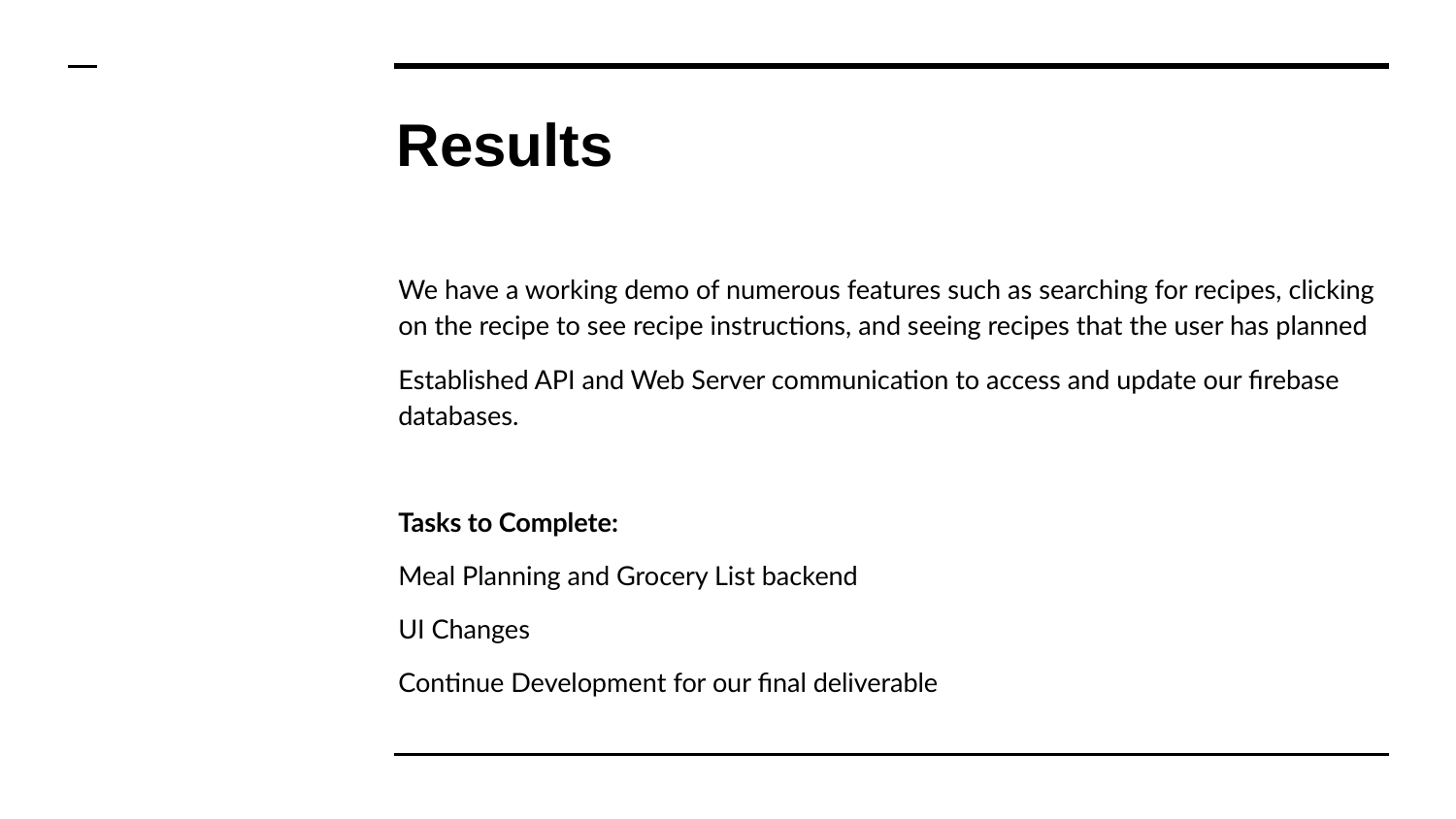

# Results
We have a working demo of numerous features such as searching for recipes, clicking on the recipe to see recipe instructions, and seeing recipes that the user has planned
Established API and Web Server communication to access and update our firebase databases.

Tasks to Complete:
Meal Planning and Grocery List backend
UI Changes
Continue Development for our final deliverable